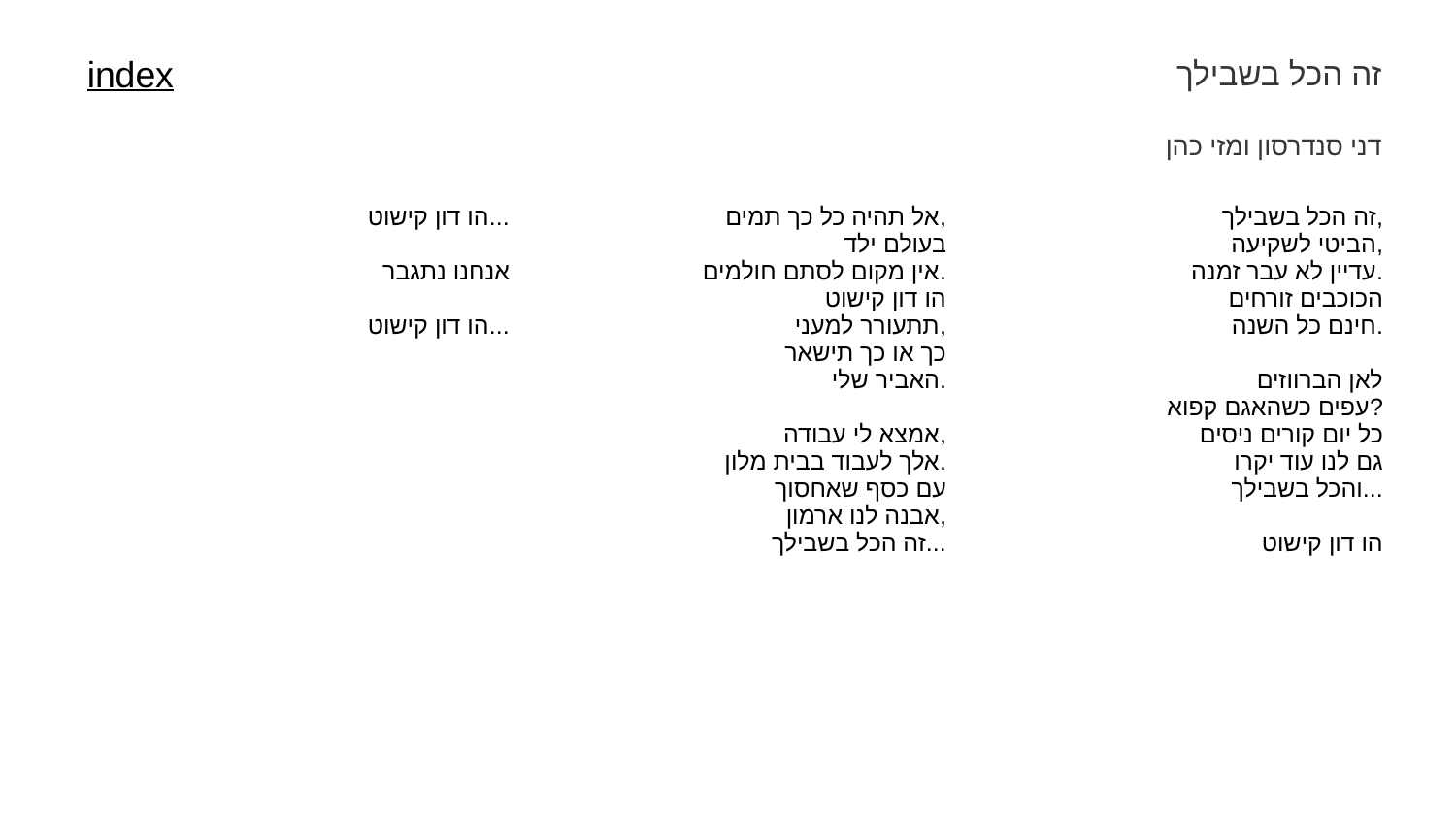

זה הכל בשבילך
index
דני סנדרסון ומזי כהן
| הו דון קישוט... אנחנו נתגבר הו דון קישוט... | אל תהיה כל כך תמים, בעולם ילד אין מקום לסתם חולמים. הו דון קישוט תתעורר למעני, כך או כך תישאר האביר שלי. אמצא לי עבודה, אלך לעבוד בבית מלון. עם כסף שאחסוך אבנה לנו ארמון, זה הכל בשבילך... | זה הכל בשבילך, הביטי לשקיעה, עדיין לא עבר זמנה. הכוכבים זורחים חינם כל השנה. לאן הברווזים עפים כשהאגם קפוא? כל יום קורים ניסים גם לנו עוד יקרו והכל בשבילך... הו דון קישוט |
| --- | --- | --- |